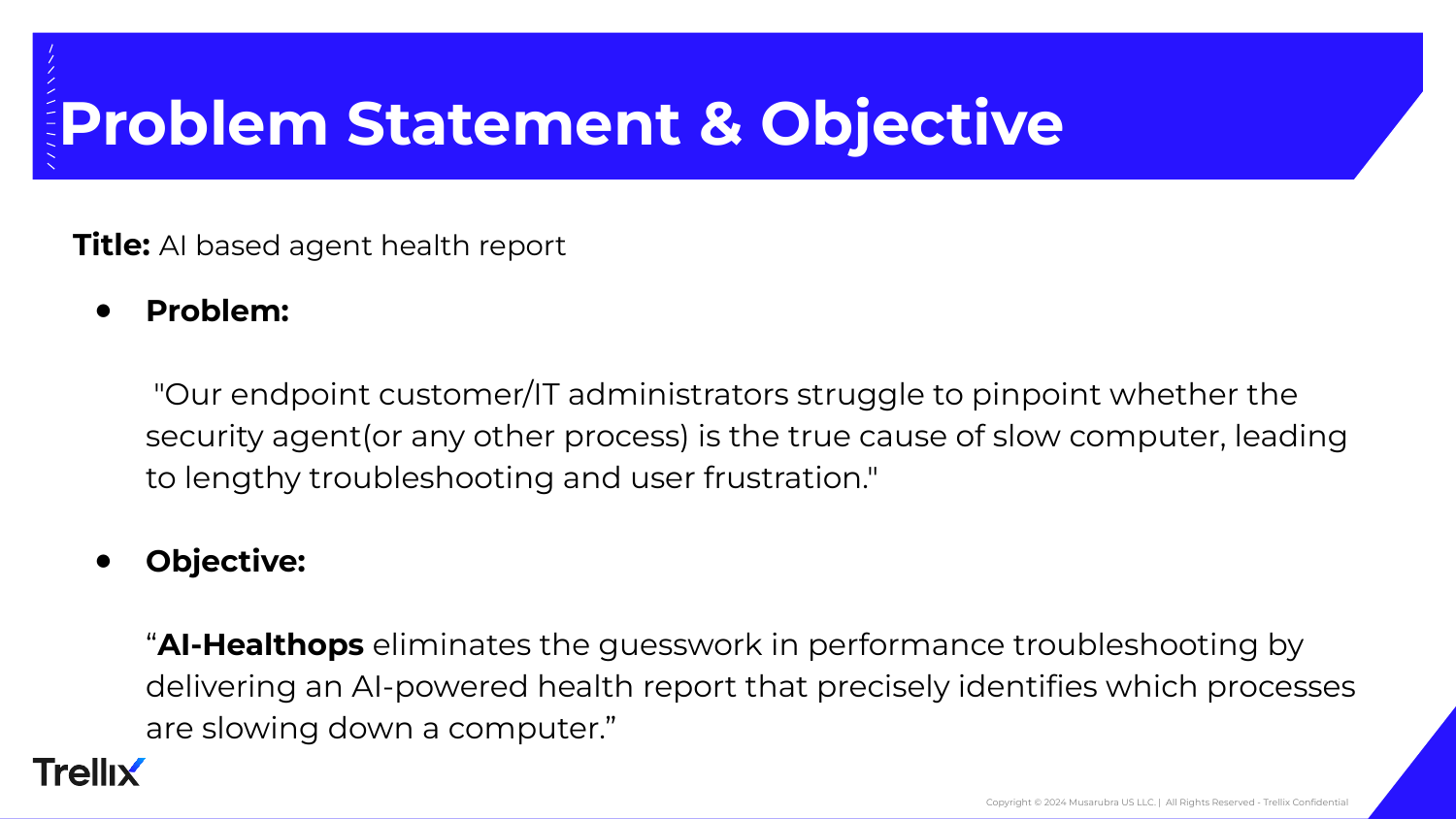

# Problem Statement & Objective
Title: AI based agent health report
Problem:
 "Our endpoint customer/IT administrators struggle to pinpoint whether the security agent(or any other process) is the true cause of slow computer, leading to lengthy troubleshooting and user frustration."
Objective:
“AI-Healthops eliminates the guesswork in performance troubleshooting by delivering an AI-powered health report that precisely identifies which processes are slowing down a computer.”

3